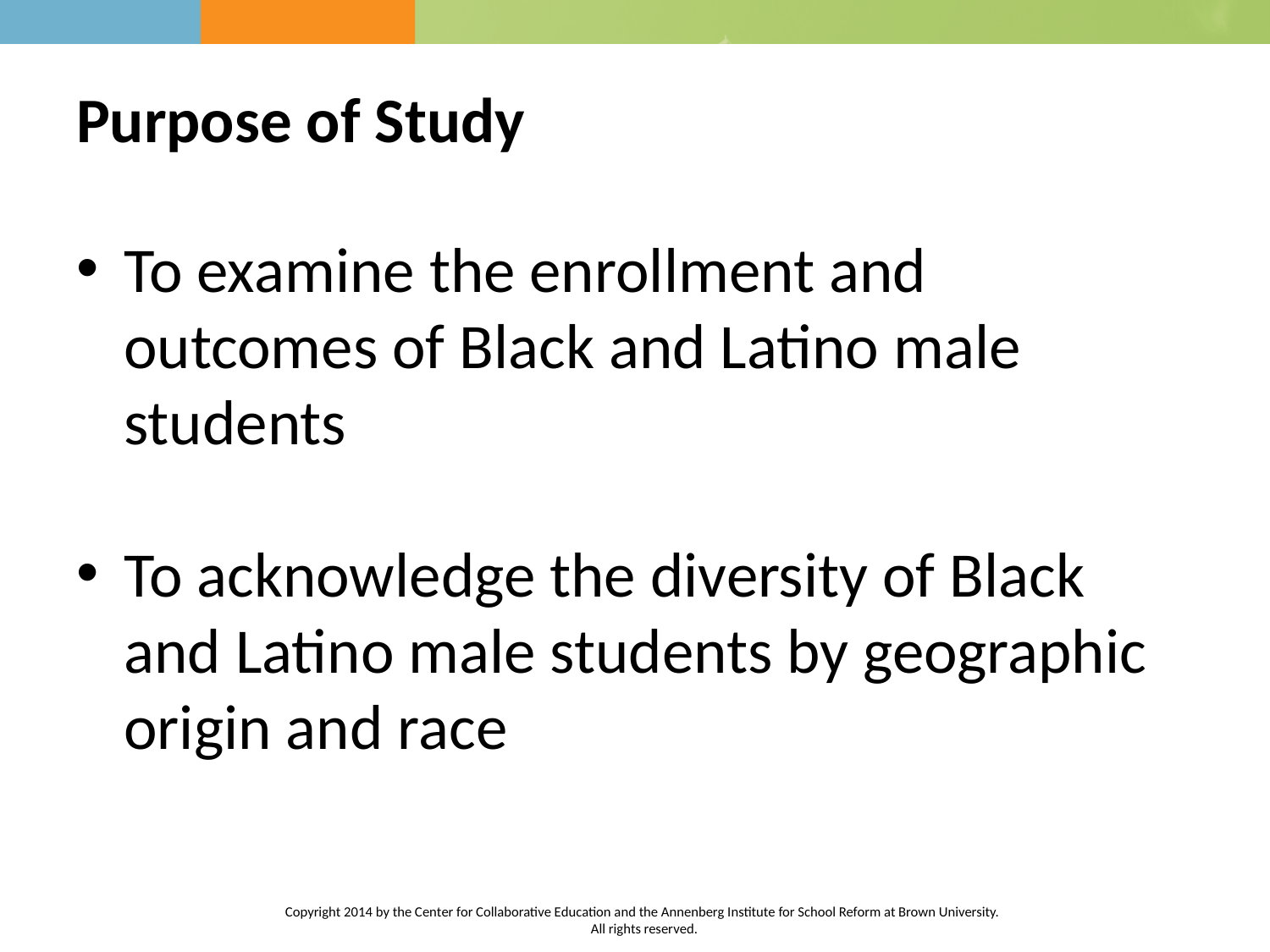

# Purpose of Study
To examine the enrollment and outcomes of Black and Latino male students

To acknowledge the diversity of Black and Latino male students by geographic origin and race